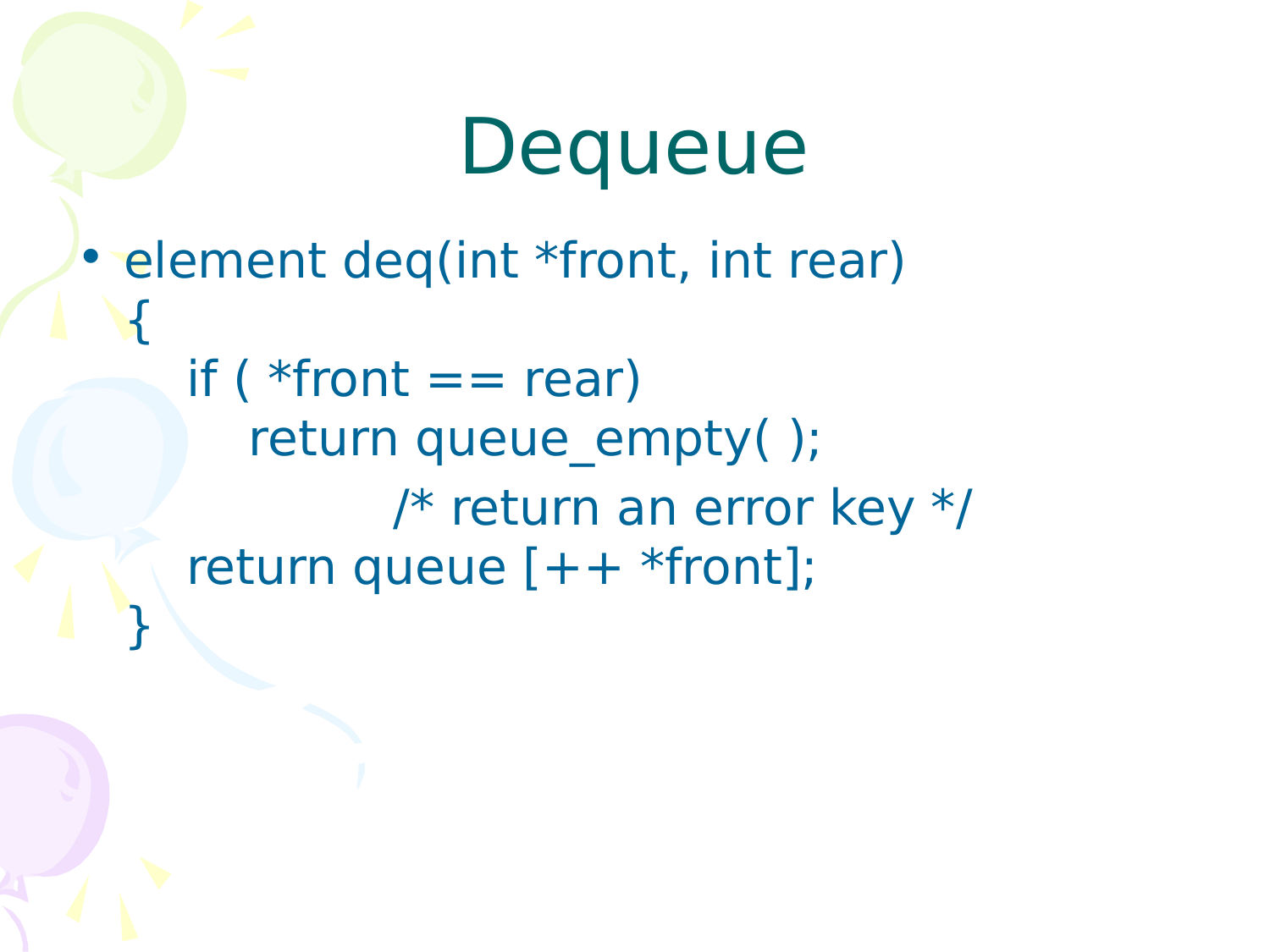

# Dequeue
element deq(int *front, int rear)
{
    if ( *front == rear)
        return queue_empty( );
			 /* return an error key */
    return queue [++ *front];
}